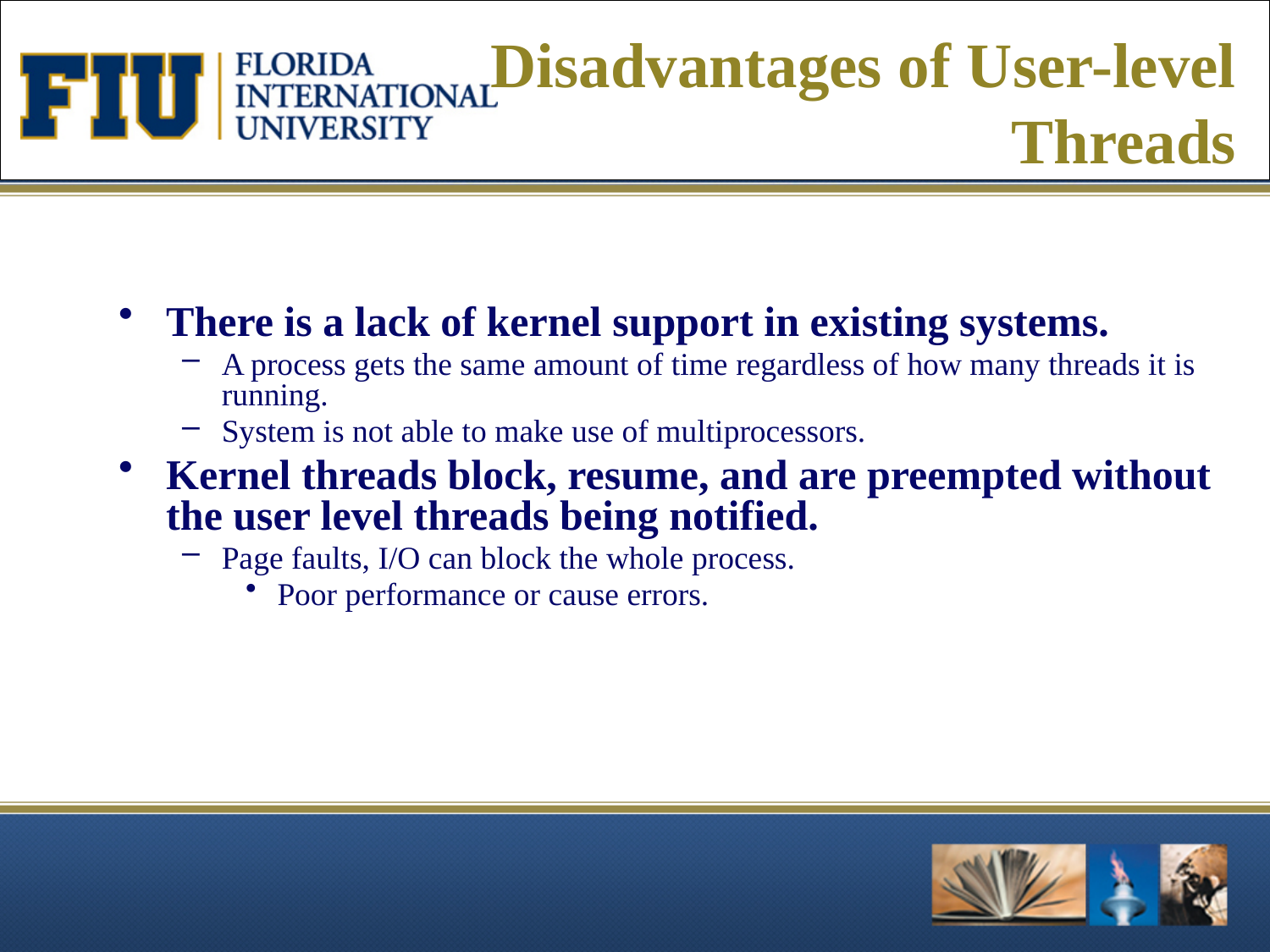

# Disadvantages of User-level Threads
There is a lack of kernel support in existing systems.
A process gets the same amount of time regardless of how many threads it is running.
System is not able to make use of multiprocessors.
Kernel threads block, resume, and are preempted without the user level threads being notified.
Page faults, I/O can block the whole process.
Poor performance or cause errors.